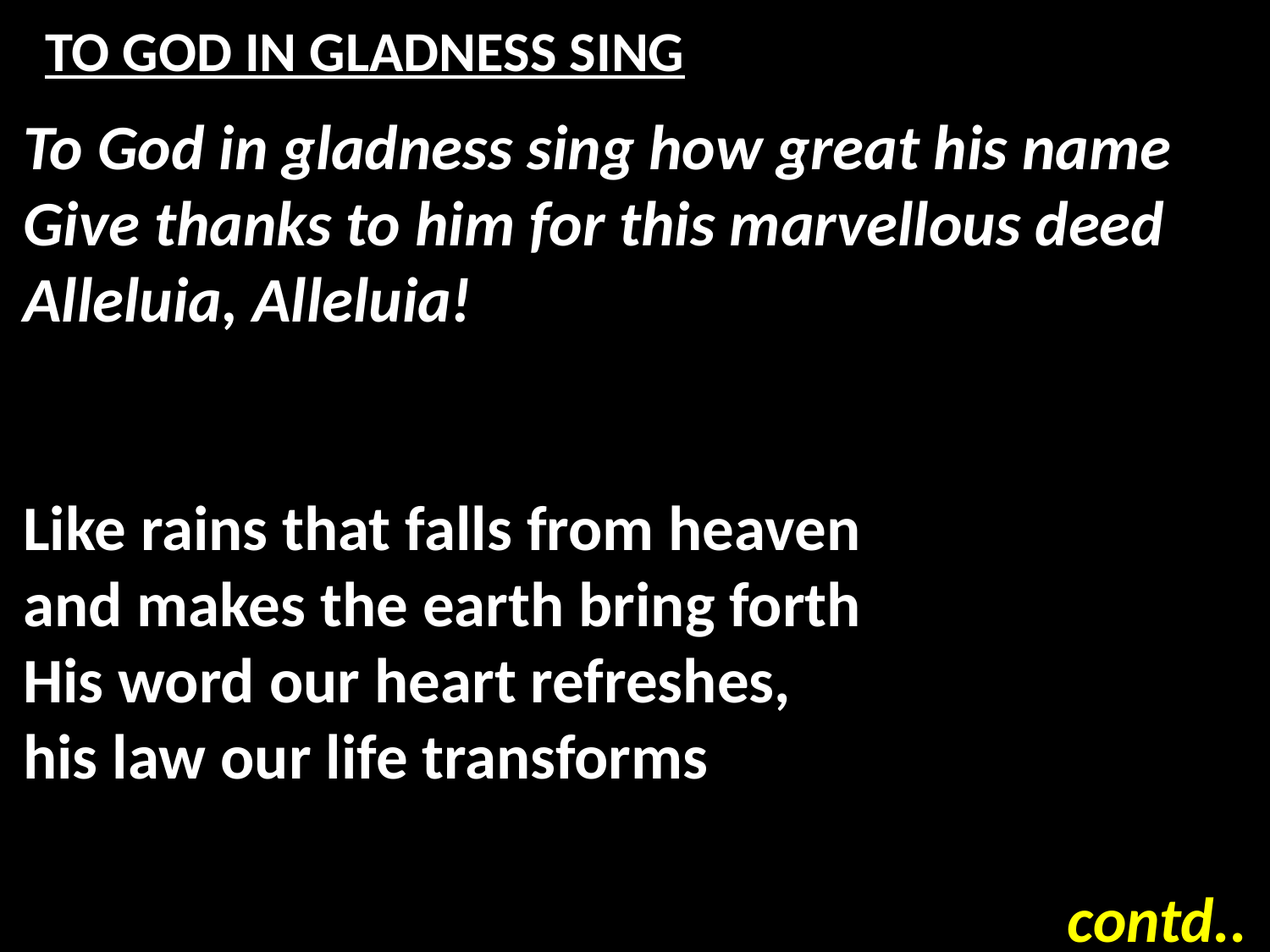

# TO GOD IN GLADNESS SING
To God in gladness sing how great his name
Give thanks to him for this marvellous deed
Alleluia, Alleluia!

Like rains that falls from heaven
and makes the earth bring forth
His word our heart refreshes,
his law our life transforms
contd..